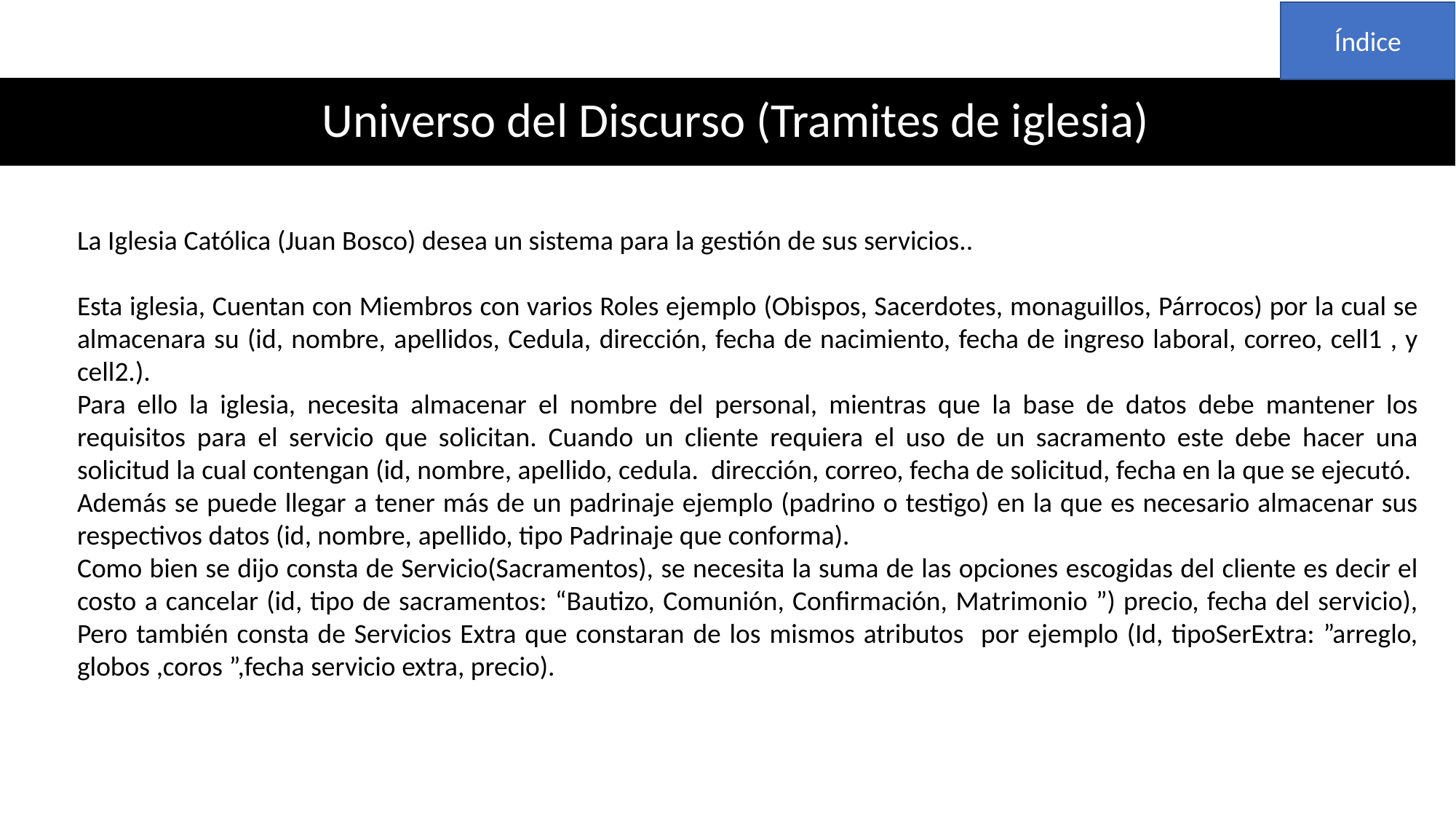

Índice
# Universo del Discurso (Tramites de iglesia)

La Iglesia Católica (Juan Bosco) desea un sistema para la gestión de sus servicios..

Esta iglesia, Cuentan con Miembros con varios Roles ejemplo (Obispos, Sacerdotes, monaguillos, Párrocos) por la cual se almacenara su (id, nombre, apellidos, Cedula, dirección, fecha de nacimiento, fecha de ingreso laboral, correo, cell1 , y cell2.).
Para ello la iglesia, necesita almacenar el nombre del personal, mientras que la base de datos debe mantener los requisitos para el servicio que solicitan. Cuando un cliente requiera el uso de un sacramento este debe hacer una solicitud la cual contengan (id, nombre, apellido, cedula.  dirección, correo, fecha de solicitud, fecha en la que se ejecutó.
Además se puede llegar a tener más de un padrinaje ejemplo (padrino o testigo) en la que es necesario almacenar sus respectivos datos (id, nombre, apellido, tipo Padrinaje que conforma).
Como bien se dijo consta de Servicio(Sacramentos), se necesita la suma de las opciones escogidas del cliente es decir el costo a cancelar (id, tipo de sacramentos: “Bautizo, Comunión, Confirmación, Matrimonio ”) precio, fecha del servicio), Pero también consta de Servicios Extra que constaran de los mismos atributos  por ejemplo (Id, tipoSerExtra: ”arreglo, globos ,coros ”,fecha servicio extra, precio).